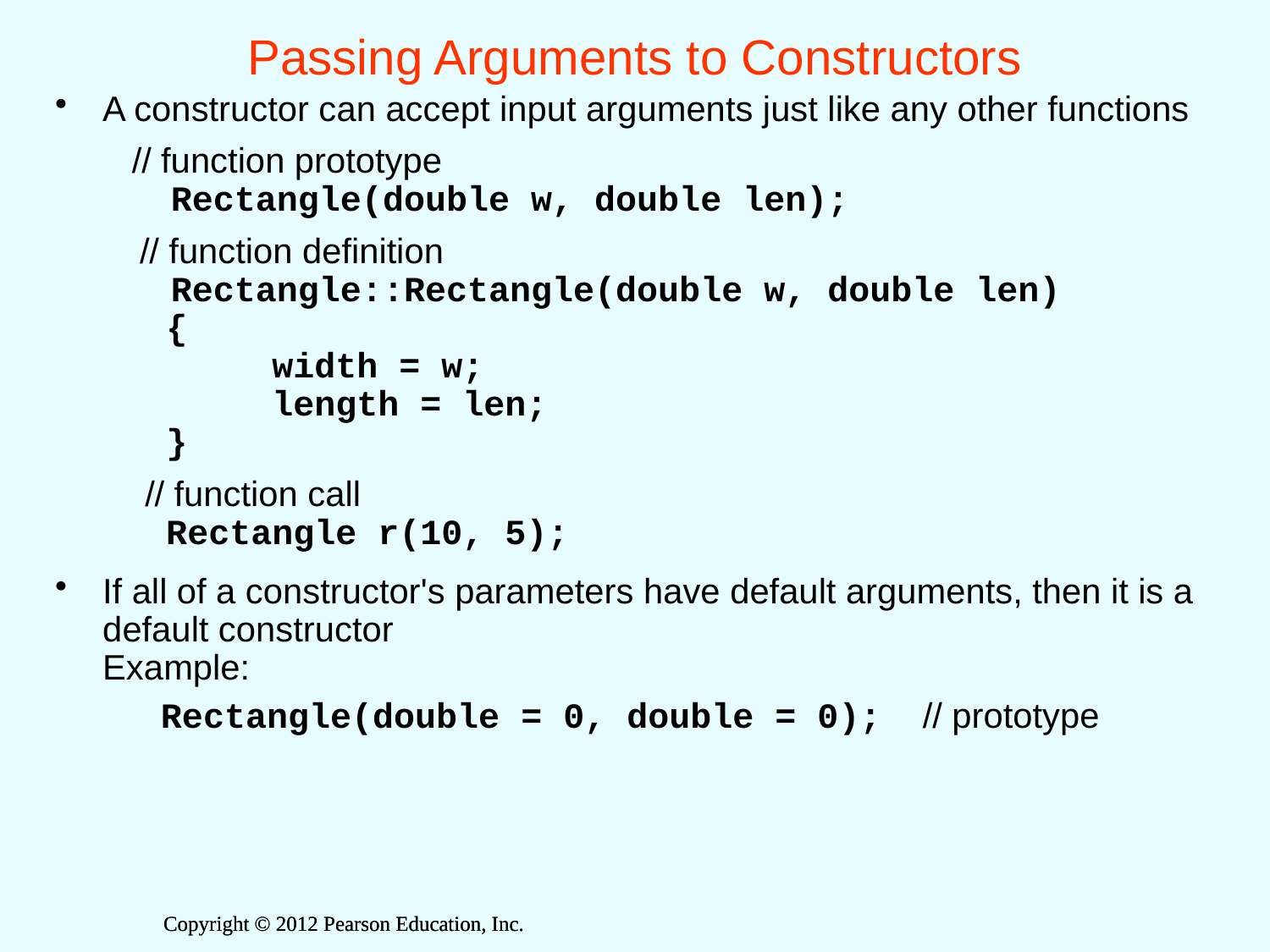

# Passing Arguments to Constructors
A constructor can accept input arguments just like any other functions
	   // function prototype
       Rectangle(double w, double len);
    // function definition
       Rectangle::Rectangle(double w, double len)
   {
   	  width = w;
   	  length = len;
   }
	  // function call
	   Rectangle r(10, 5);
If all of a constructor's parameters have default arguments, then it is a default constructor
Example:
  Rectangle(double = 0, double = 0);  // prototype